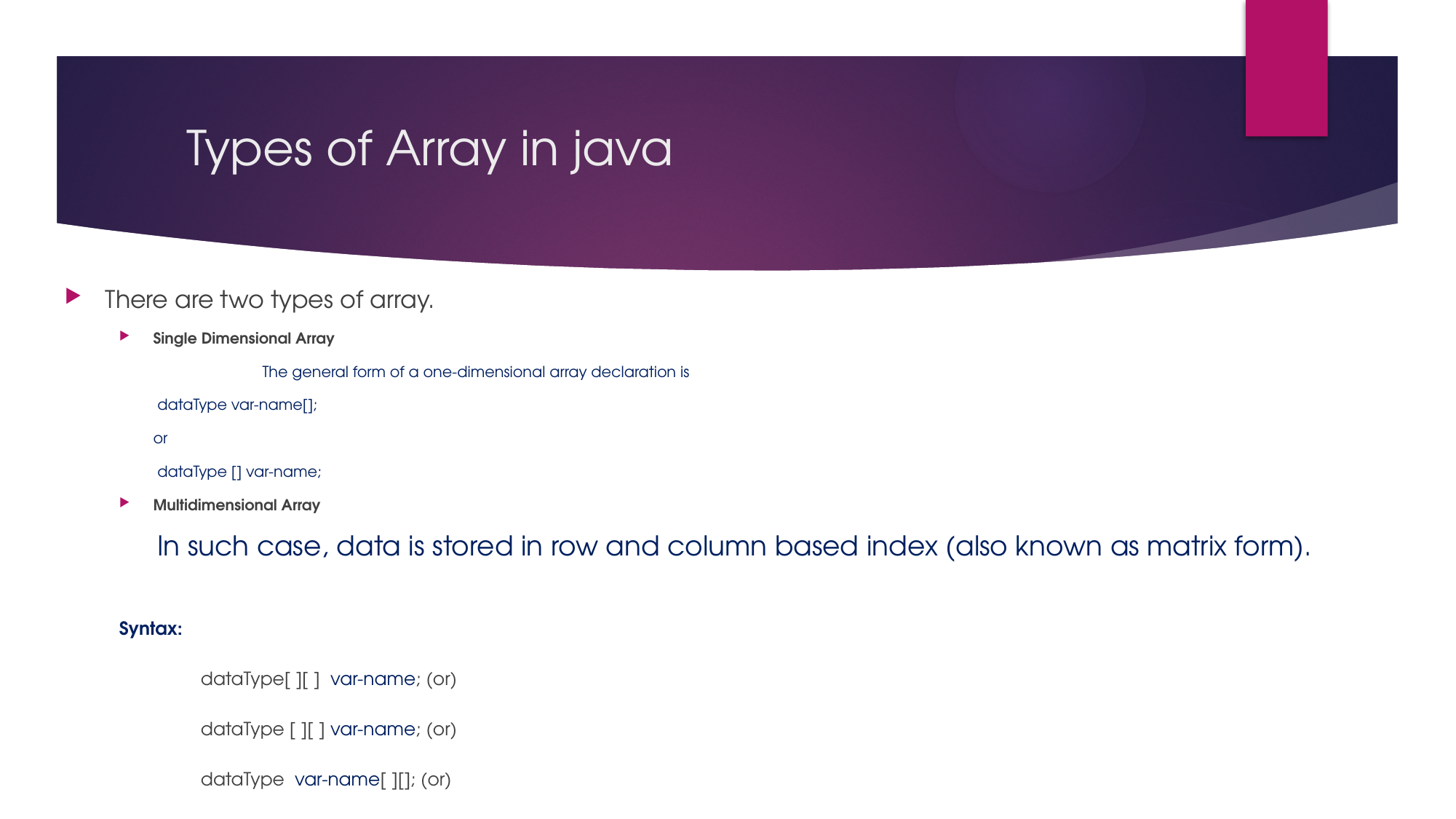

# Types of Array in java
There are two types of array.
Single Dimensional Array
		The general form of a one-dimensional array declaration is
	 dataType var-name[];
	or
	 dataType [] var-name;
Multidimensional Array
	 In such case, data is stored in row and column based index (also known as matrix form).

Syntax:
dataType[ ][ ]  var-name; (or)
dataType [ ][ ] var-name; (or)
dataType  var-name[ ][]; (or)
dataType [] var-name[];